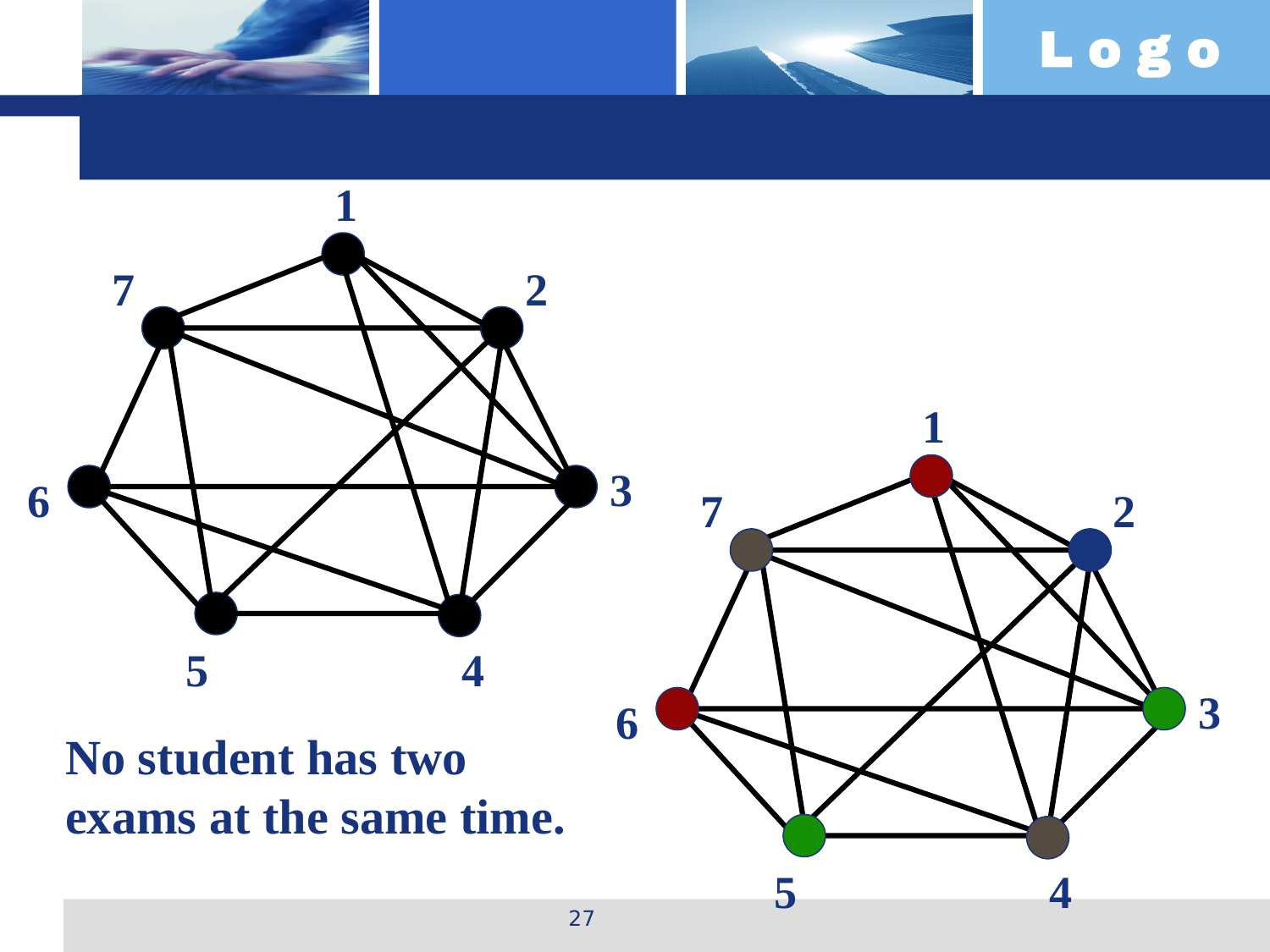

1

7

2

3
6

5
4
1

7

2

3
6

No student has two exams at the same time.

5
4
27